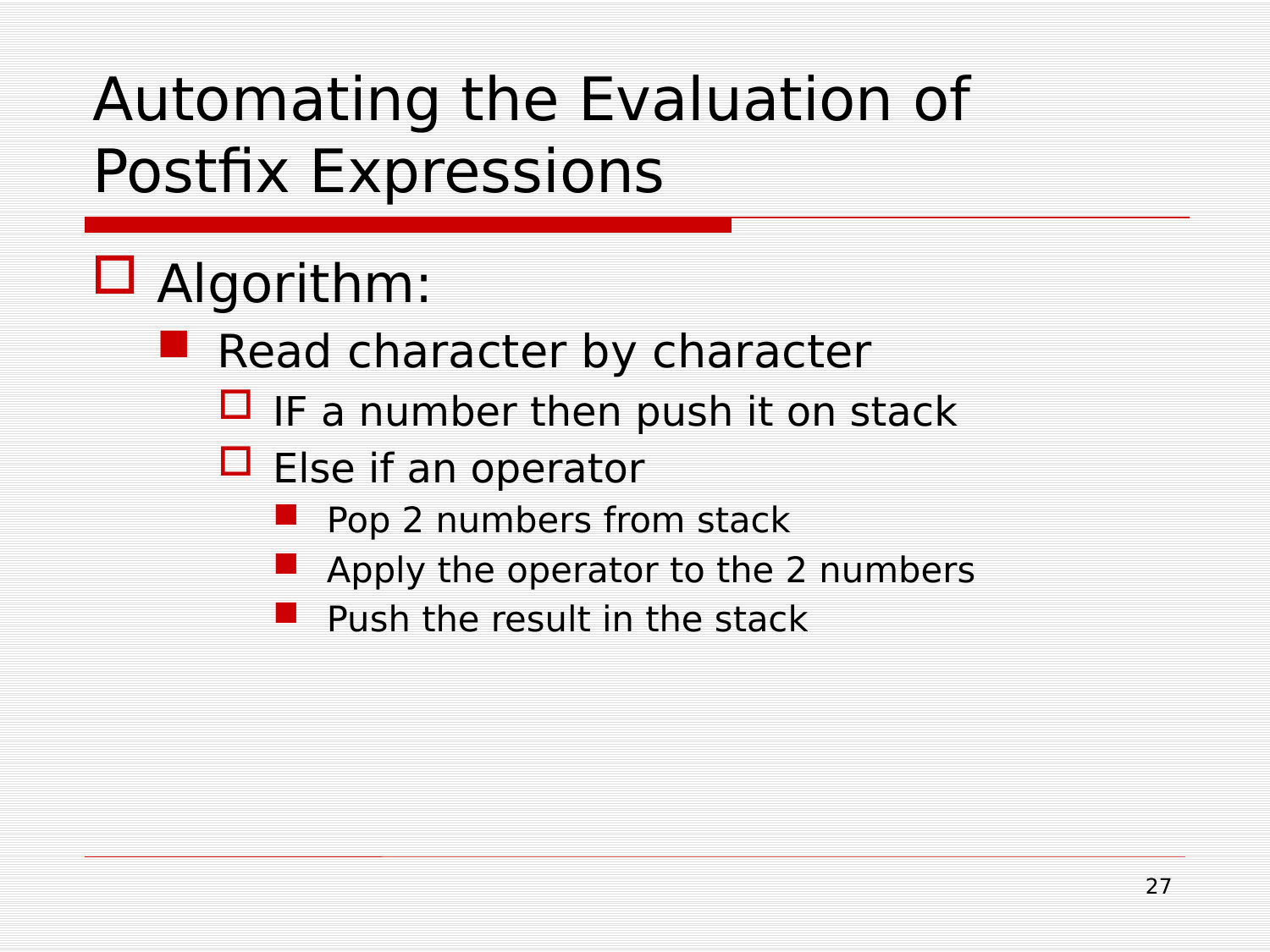

# Automating the Evaluation of Postfix Expressions
Algorithm:
Read character by character
IF a number then push it on stack
Else if an operator
Pop 2 numbers from stack
Apply the operator to the 2 numbers
Push the result in the stack

27